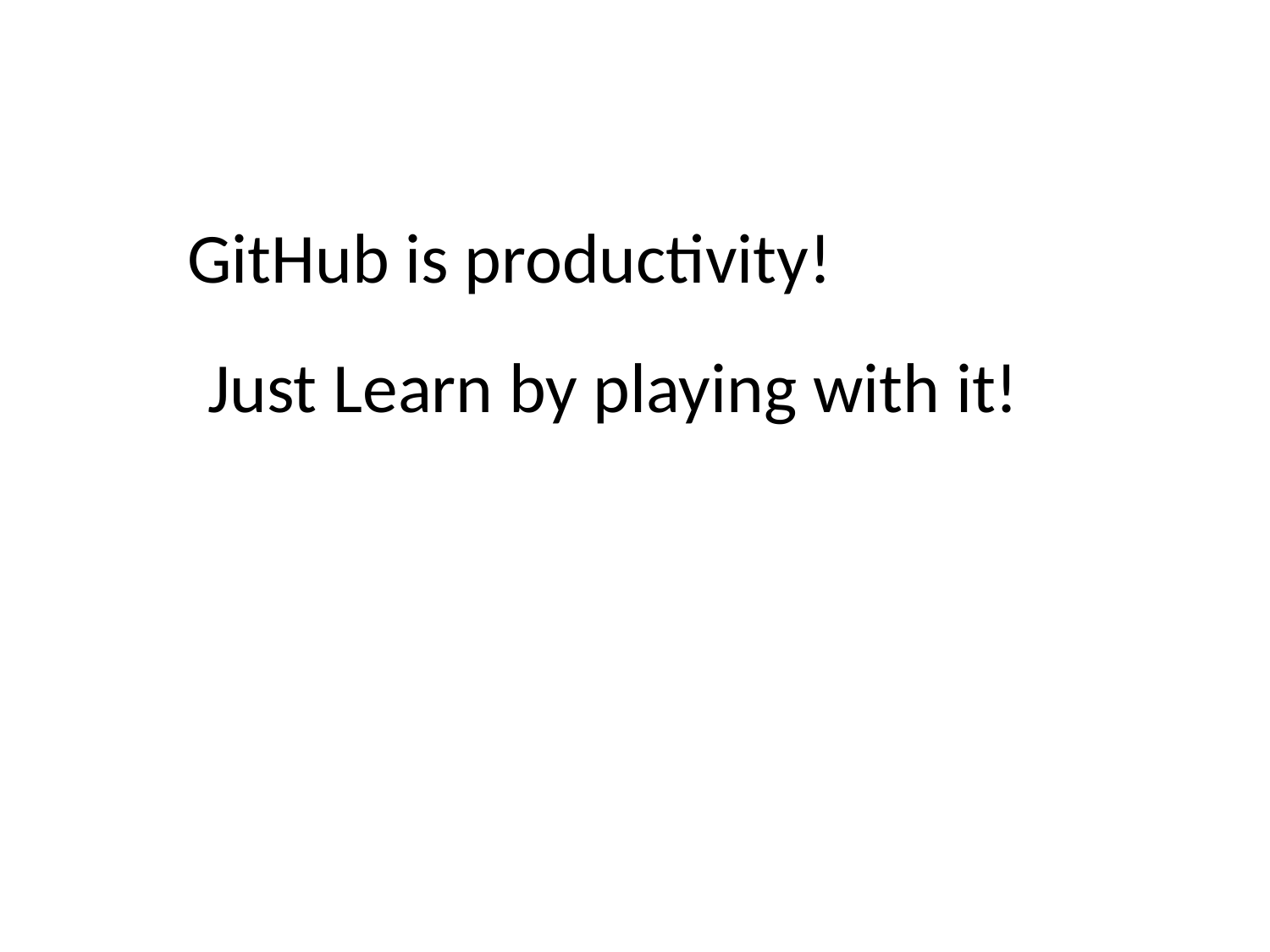

GitHub is productivity!
Just Learn by playing with it!